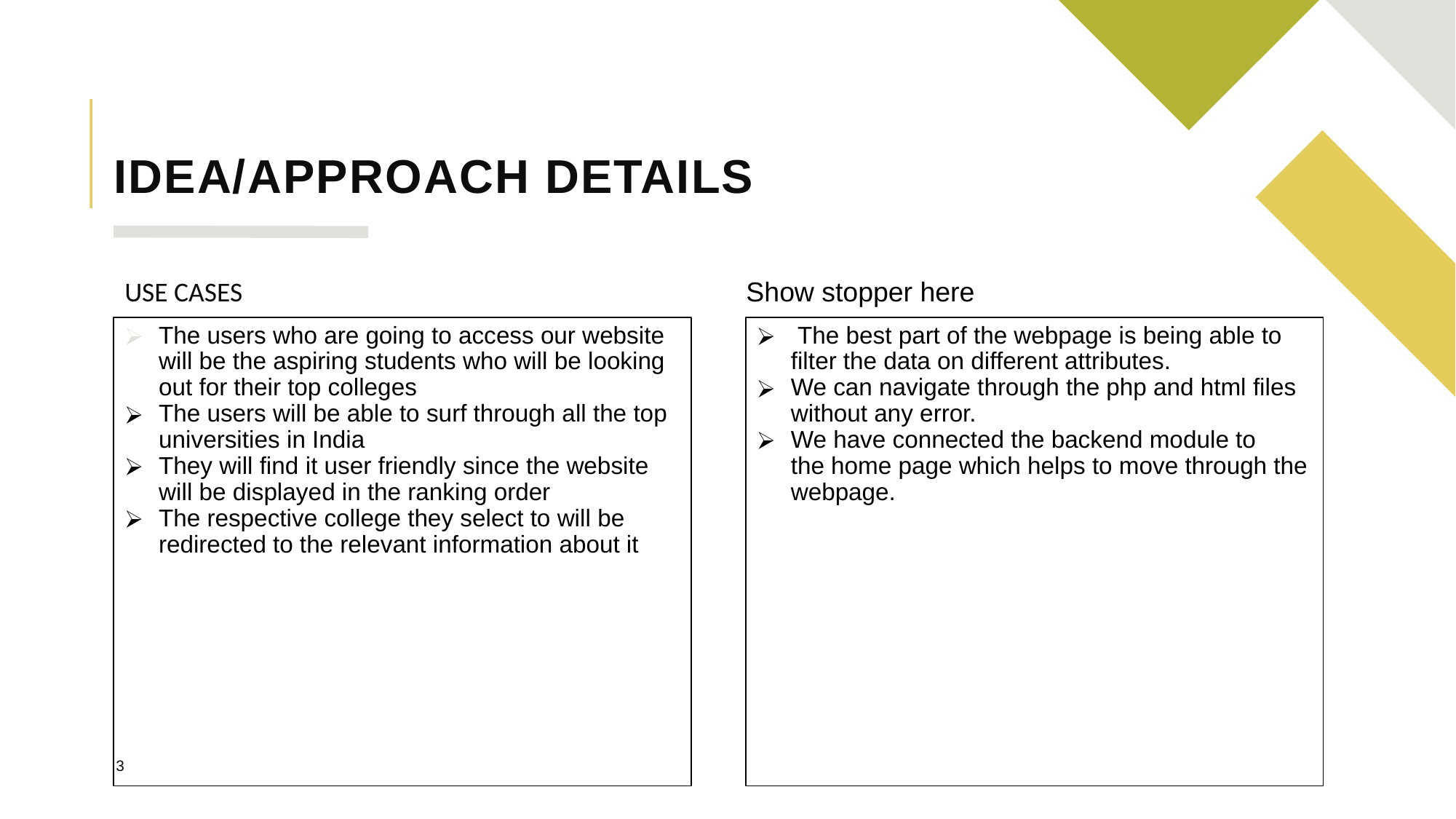

# Idea/Approach Details
USE CASES
 Show stopper here
The users who are going to access our website will be the aspiring students who will be looking out for their top colleges
The users will be able to surf through all the top universities in India
They will find it user friendly since the website will be displayed in the ranking order
The respective college they select to will be redirected to the relevant information about it

 The best part of the webpage is being able to filter the data on different attributes.
We can navigate through the php and html files without any error.
We have connected the backend module to the home page which helps to move through the webpage.

3